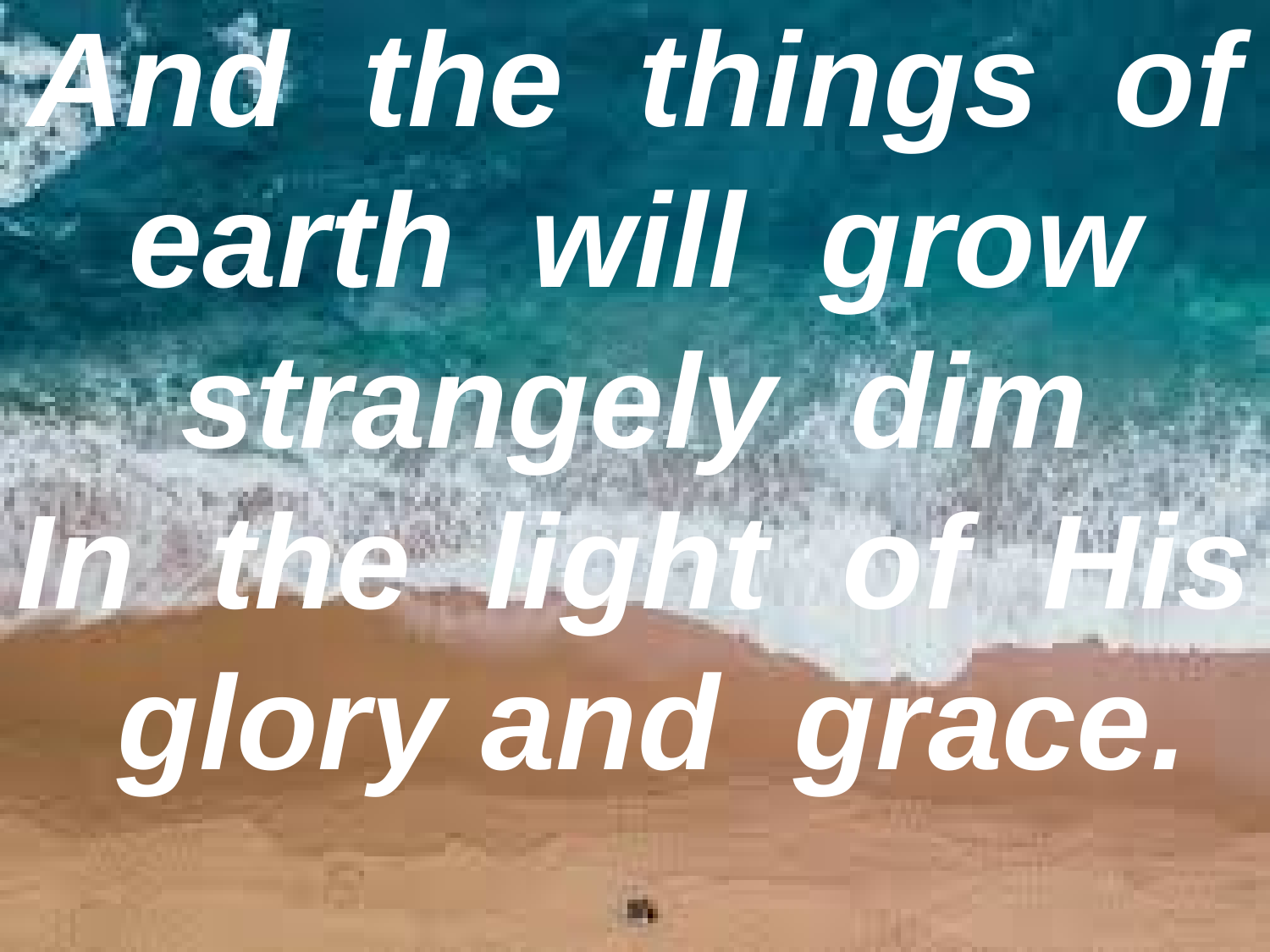

And  the  things  of  earth  will  grow  strangely  dim
In  the  light  of  His  glory and  grace.